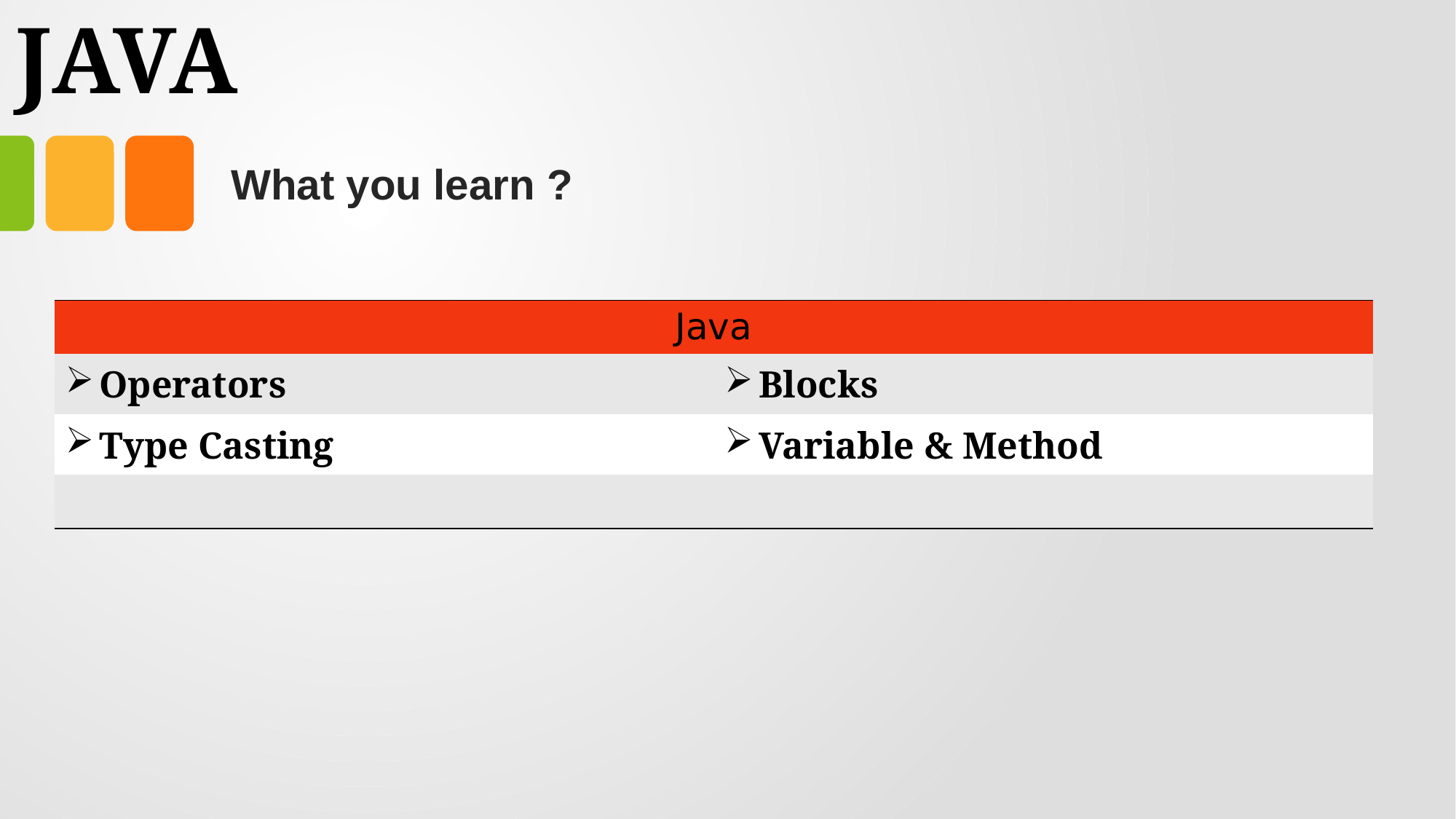

# JAVA
What you learn ?
| Java | Expressions |
| --- | --- |
| Operators | Blocks |
| Type Casting | Variable & Method |
|  |  |